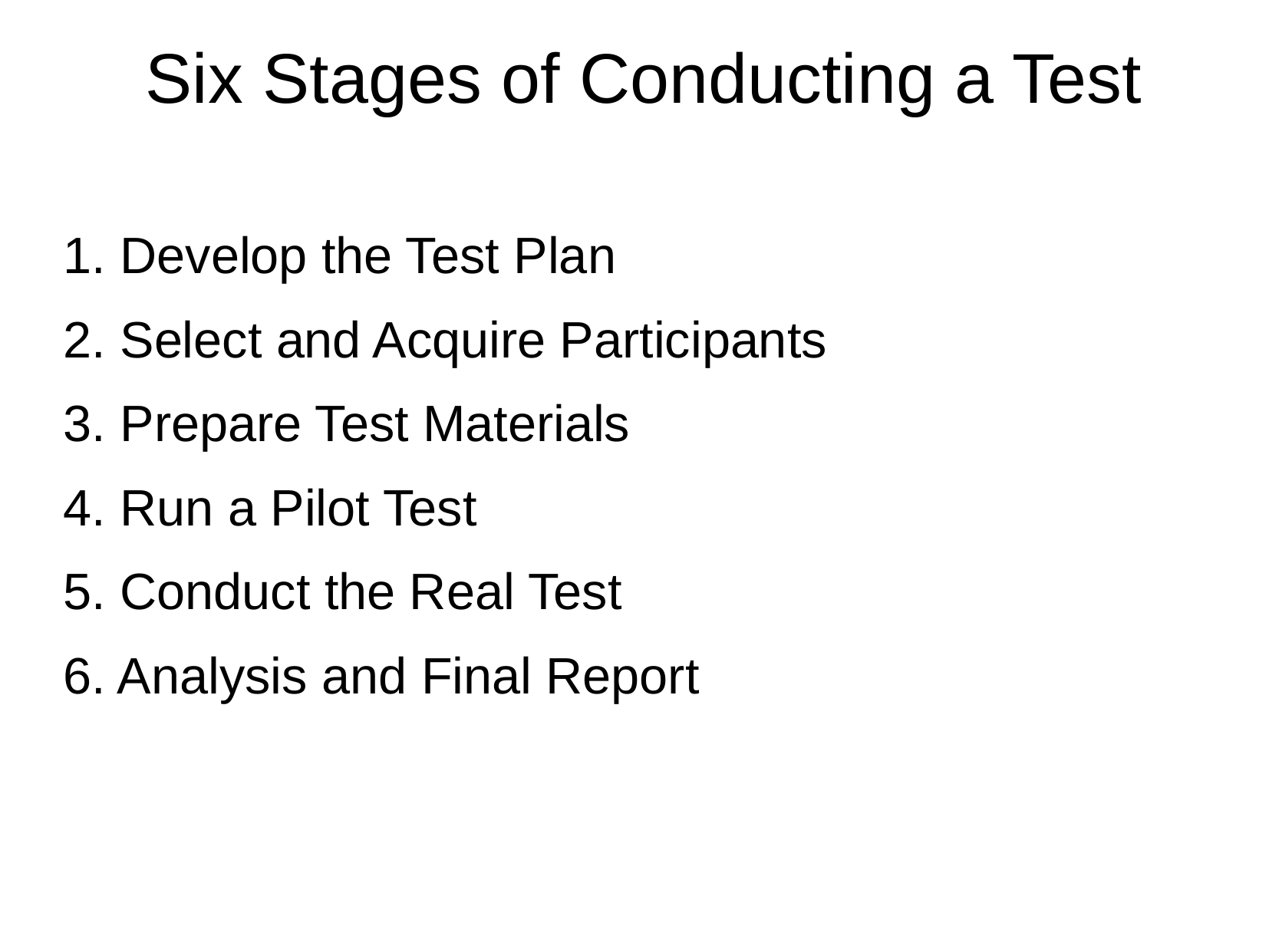

Six Stages of Conducting a Test
1. Develop the Test Plan
2. Select and Acquire Participants
3. Prepare Test Materials
4. Run a Pilot Test
5. Conduct the Real Test
6. Analysis and Final Report